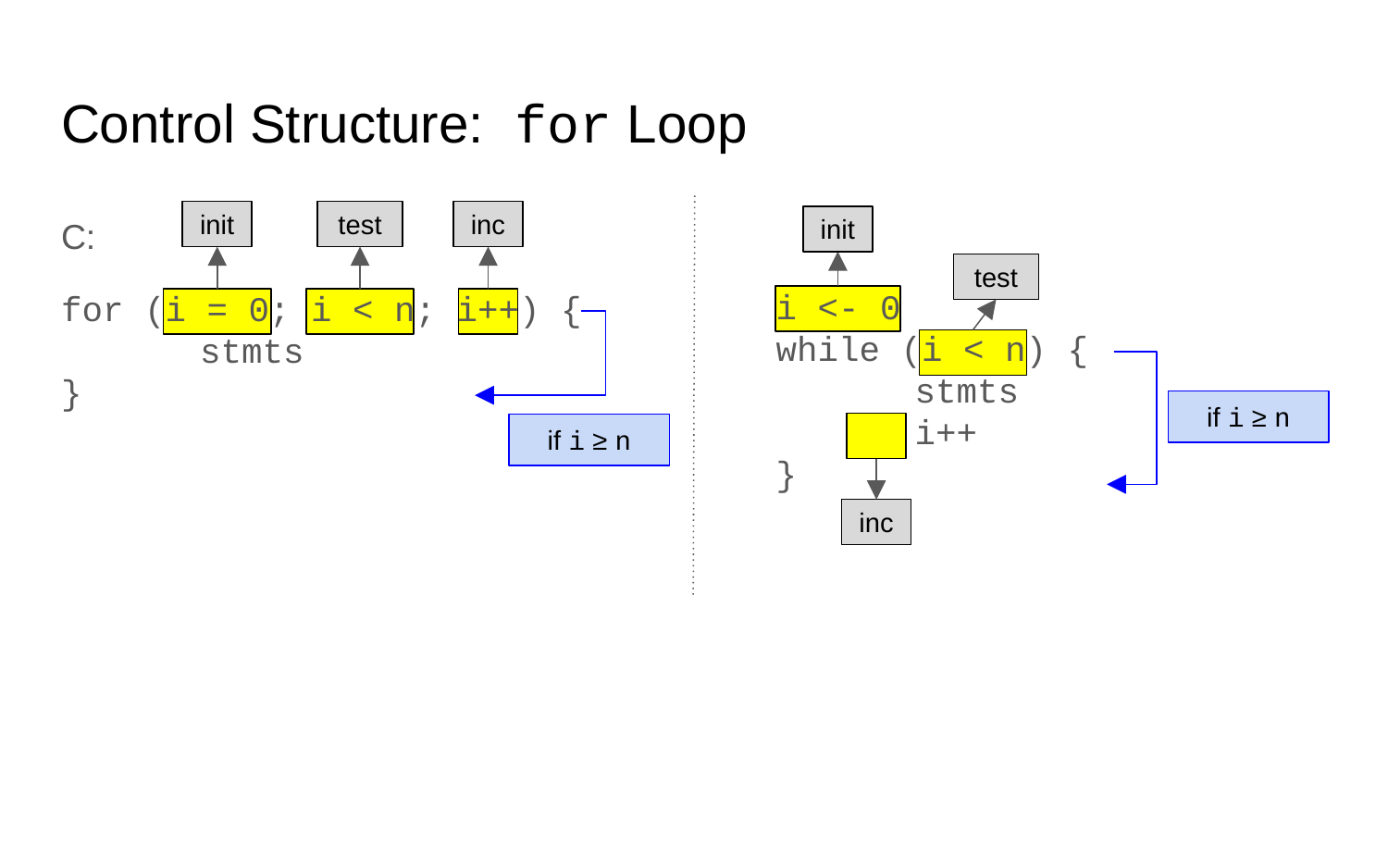

# Control Structure:  for Loop
C:
for (i = 0; i < n; i++) {
	stmts
}

init
test
inc
init
test

while (i < n) {
	stmts

}
i <- 0

	i++

if i ≥ n

if i ≥ n
inc